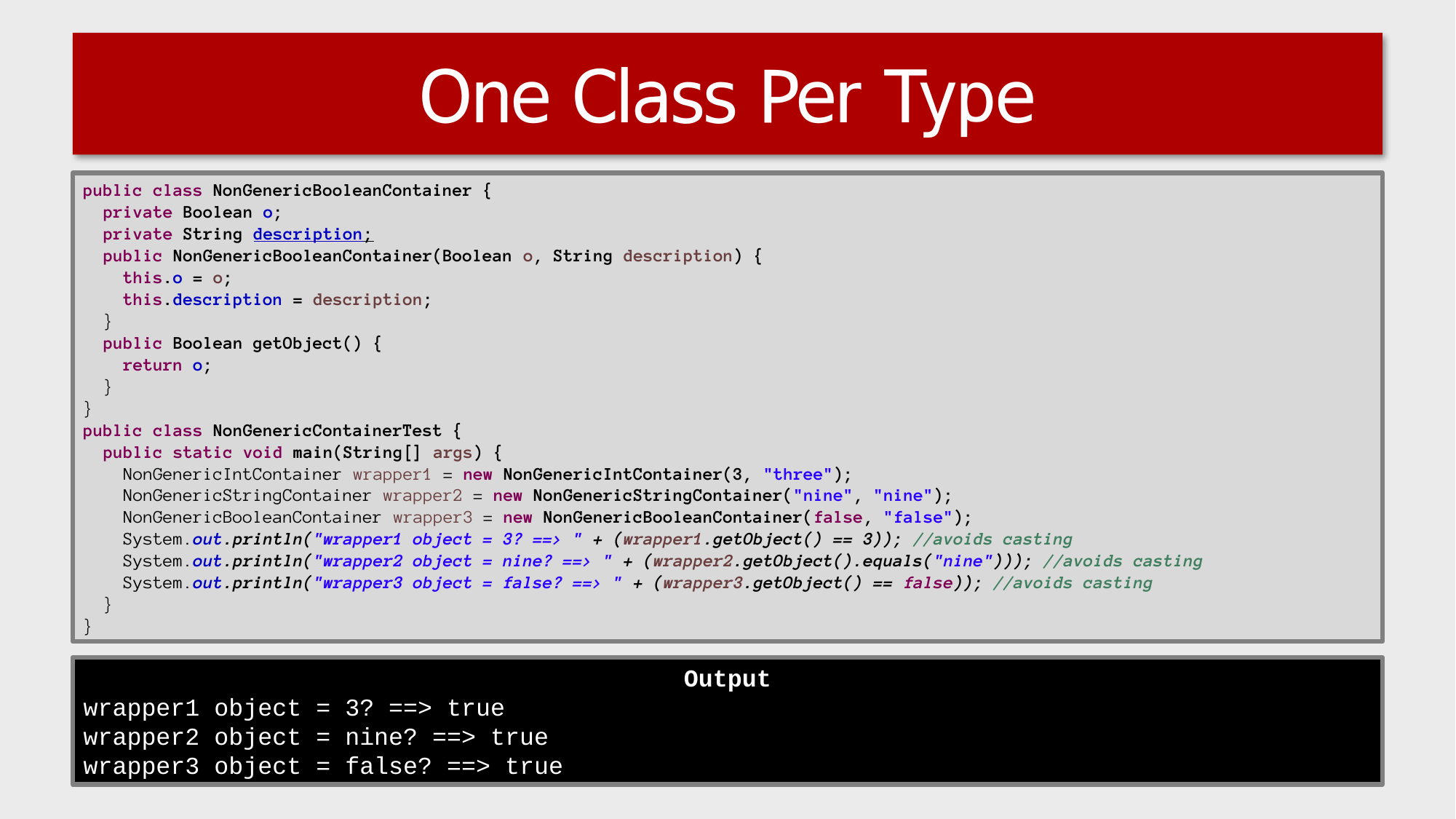

# One Class Per Type
public class NonGenericBooleanContainer {
  private Boolean o;
  private String description;
  public NonGenericBooleanContainer(Boolean o, String description) {
    this.o = o;
    this.description = description;
  }
  public Boolean getObject() {
    return o;
  }
}
public class NonGenericContainerTest {
  public static void main(String[] args) {
    NonGenericIntContainer wrapper1 = new NonGenericIntContainer(3, "three");
    NonGenericStringContainer wrapper2 = new NonGenericStringContainer("nine", "nine");
    NonGenericBooleanContainer wrapper3 = new NonGenericBooleanContainer(false, "false");
    System.out.println("wrapper1 object = 3? ==> " + (wrapper1.getObject() == 3)); //avoids casting
    System.out.println("wrapper2 object = nine? ==> " + (wrapper2.getObject().equals("nine"))); //avoids casting
    System.out.println("wrapper3 object = false? ==> " + (wrapper3.getObject() == false)); //avoids casting
  }
}
Output
wrapper1 object = 3? ==> true
wrapper2 object = nine? ==> true
wrapper3 object = false? ==> true